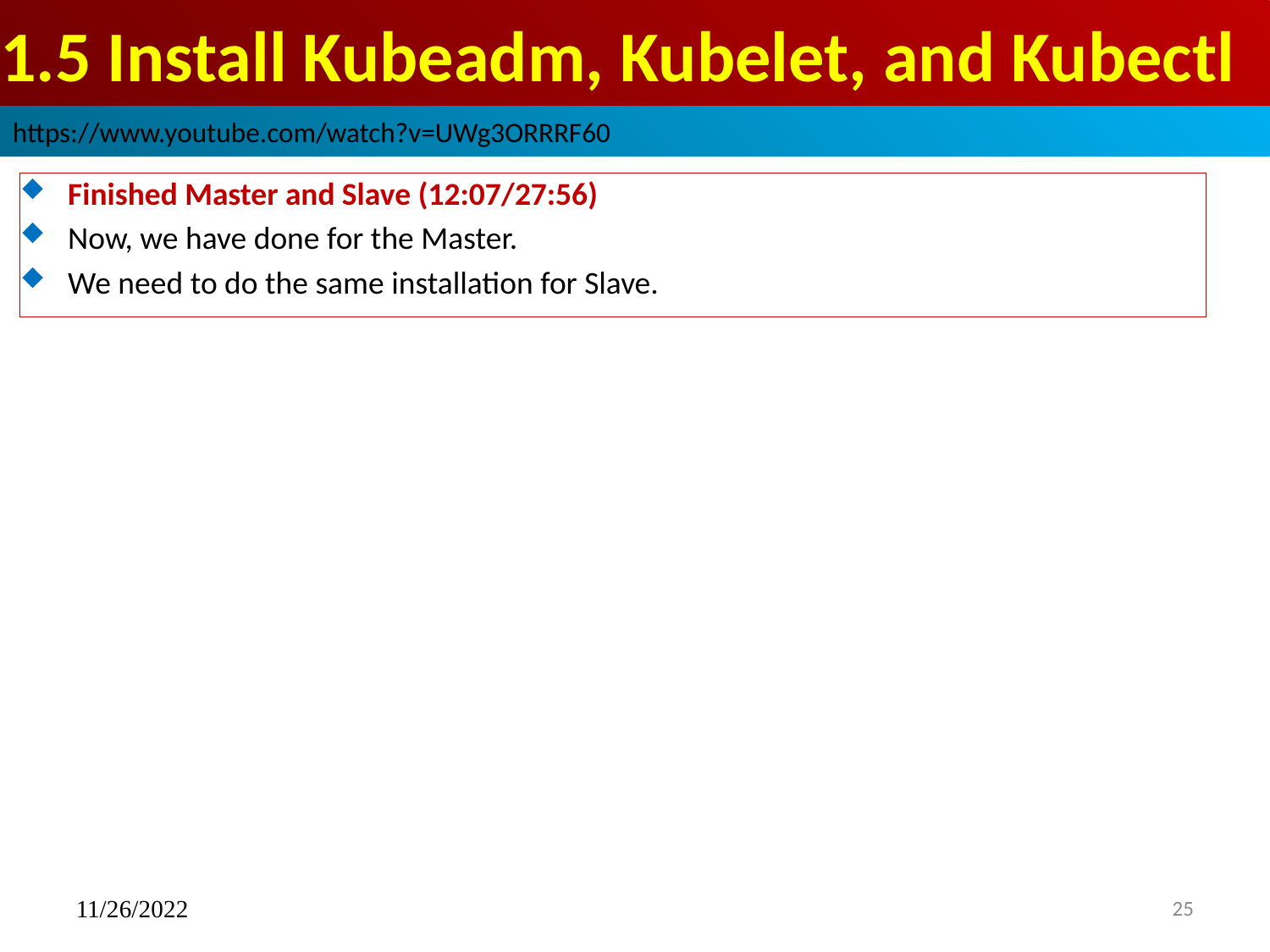

# 1.5 Install Kubeadm, Kubelet, and Kubectl
https://www.youtube.com/watch?v=UWg3ORRRF60
Finished Master and Slave (12:07/27:56)
Now, we have done for the Master.
We need to do the same installation for Slave.
11/26/2022
25